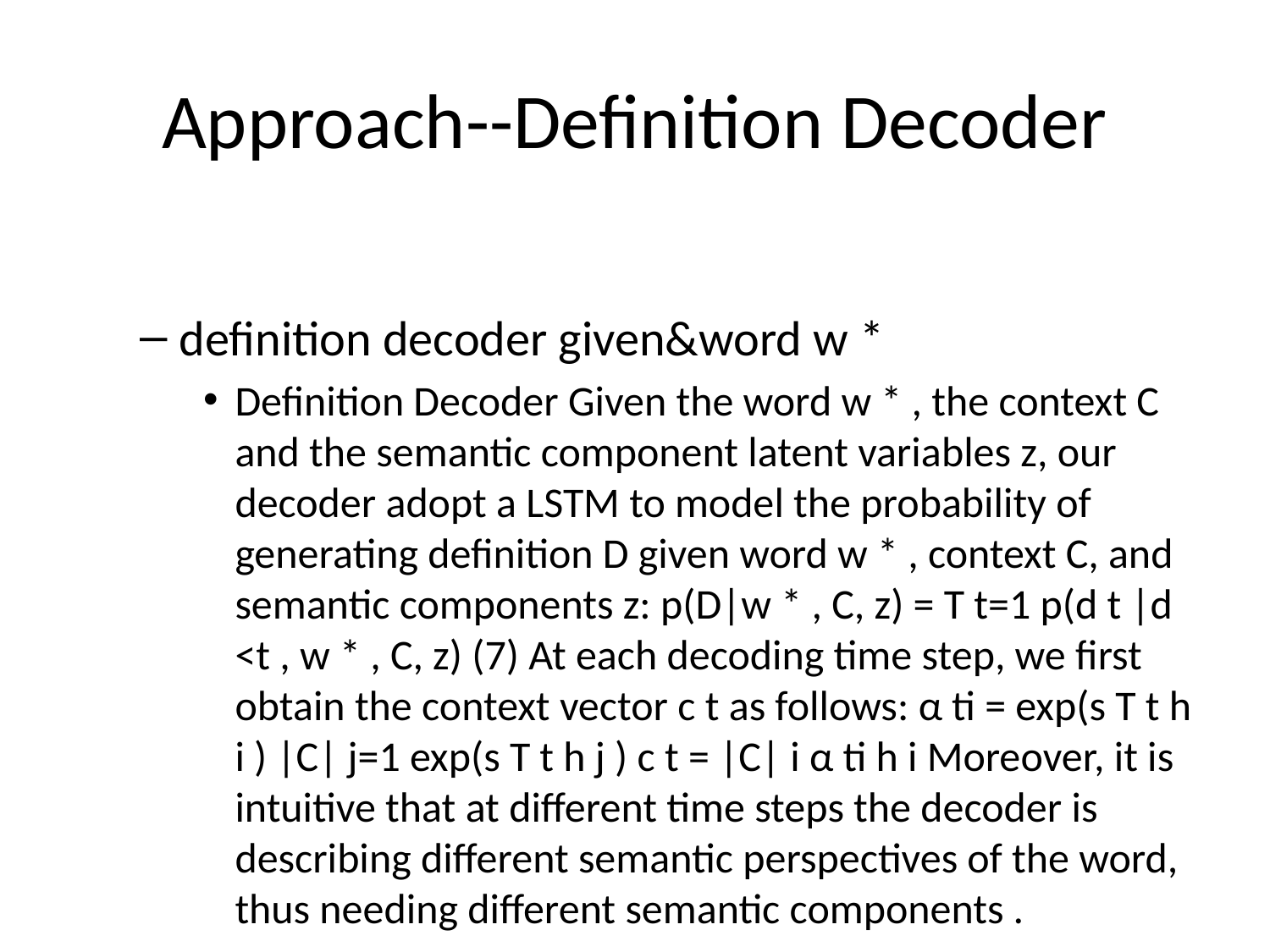

# Approach--Definition Decoder

definition decoder given&word w *
Definition Decoder Given the word w * , the context C and the semantic component latent variables z, our decoder adopt a LSTM to model the probability of generating definition D given word w * , context C, and semantic components z: p(D|w * , C, z) = T t=1 p(d t |d <t , w * , C, z) (7) At each decoding time step, we first obtain the context vector c t as follows: α ti = exp(s T t h i ) |C| j=1 exp(s T t h j ) c t = |C| i α ti h i Moreover, it is intuitive that at different time steps the decoder is describing different semantic perspectives of the word, thus needing different semantic components .
z&semantic component vec- tors
We embed each z i using a latent embedding matrix E i ∈ R K×D and get M semantic component vec- tors {E 1 (z 1 ), E 2 (z 2 ), • • • , E M (z M )}.